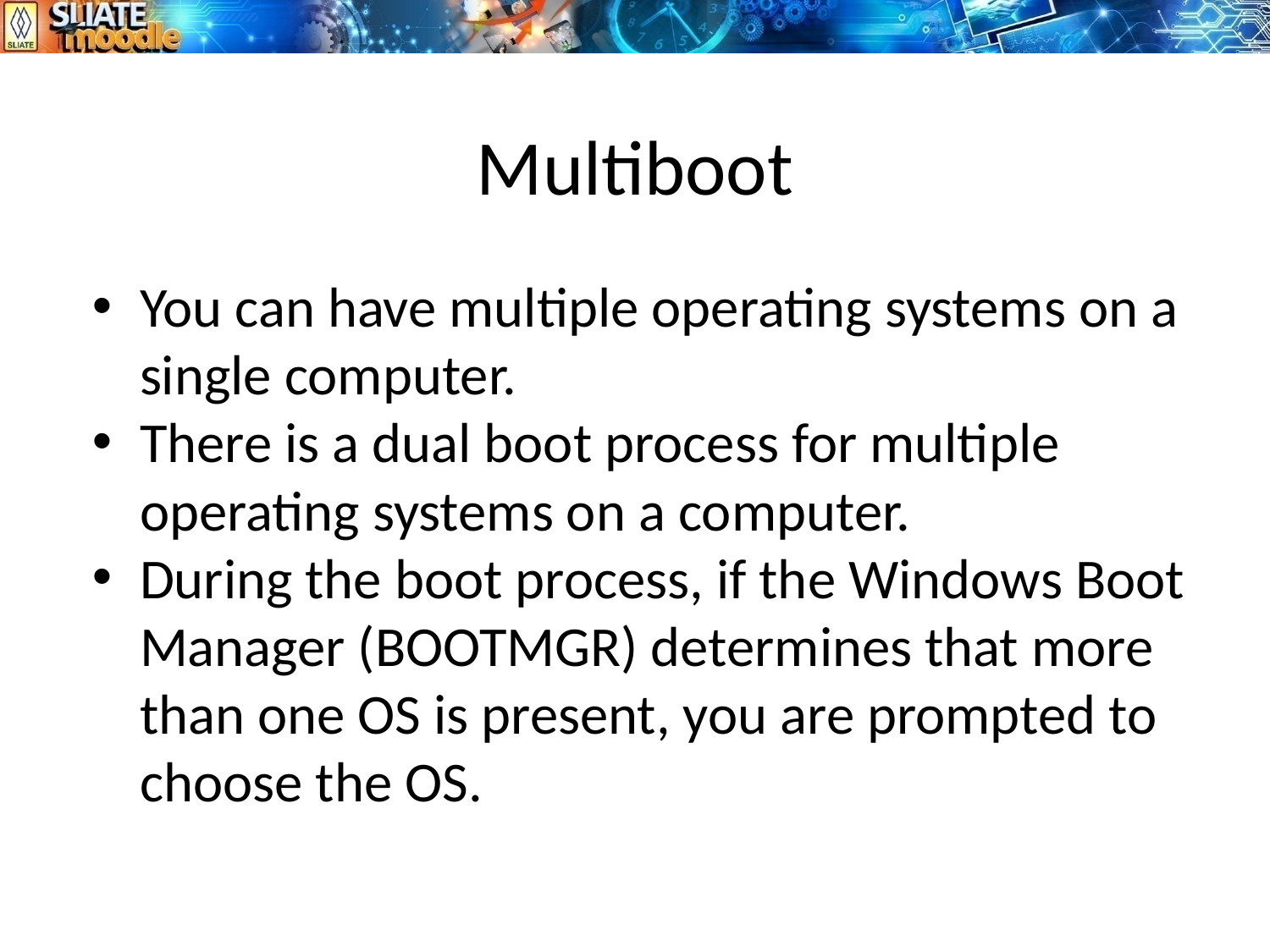

# Multiboot
You can have multiple operating systems on a single computer.
There is a dual boot process for multiple operating systems on a computer.
During the boot process, if the Windows Boot Manager (BOOTMGR) determines that more than one OS is present, you are prompted to choose the OS.